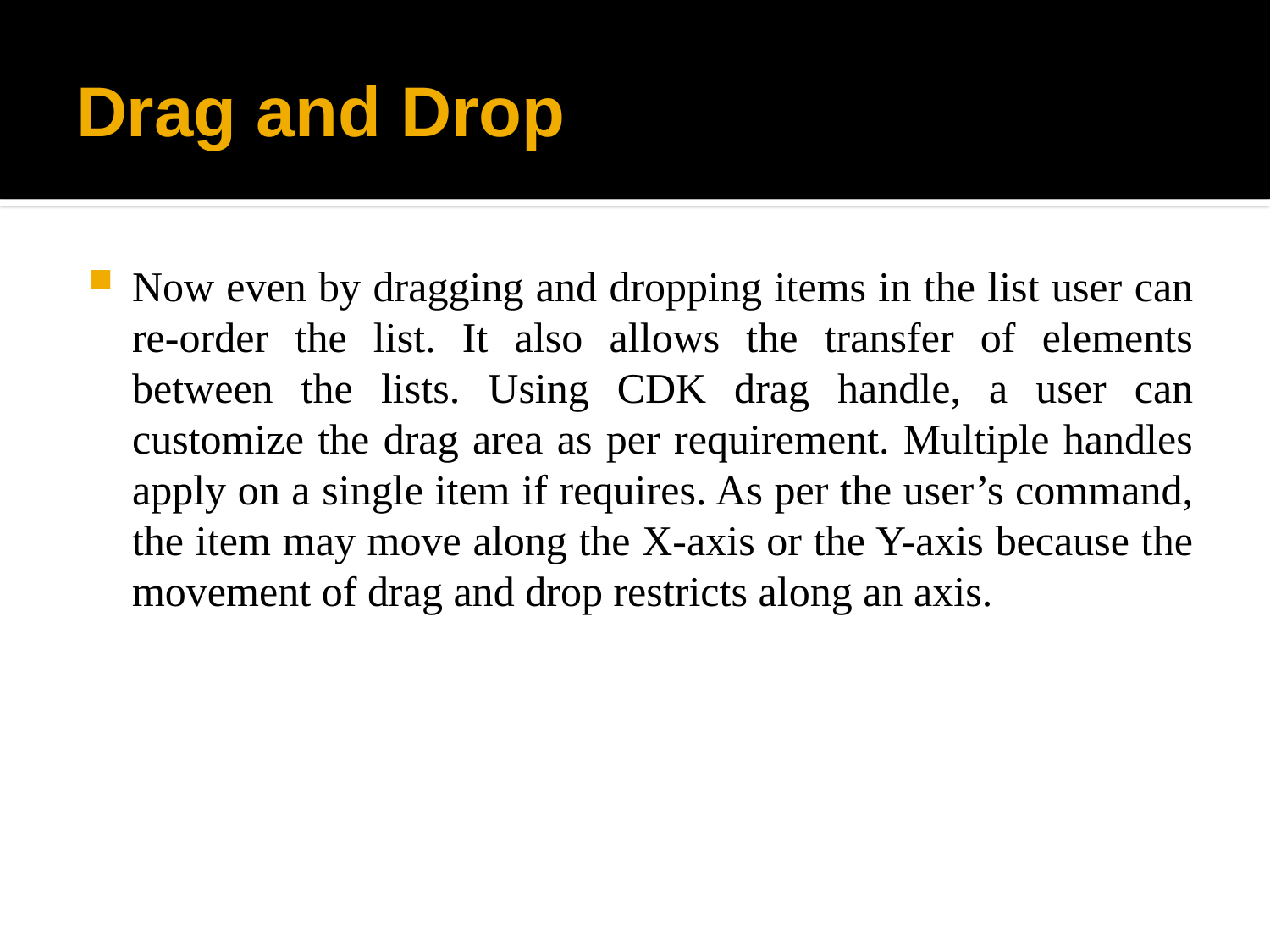

# Drag and Drop
Now even by dragging and dropping items in the list user can re-order the list. It also allows the transfer of elements between the lists. Using CDK drag handle, a user can customize the drag area as per requirement. Multiple handles apply on a single item if requires. As per the user’s command, the item may move along the X-axis or the Y-axis because the movement of drag and drop restricts along an axis.